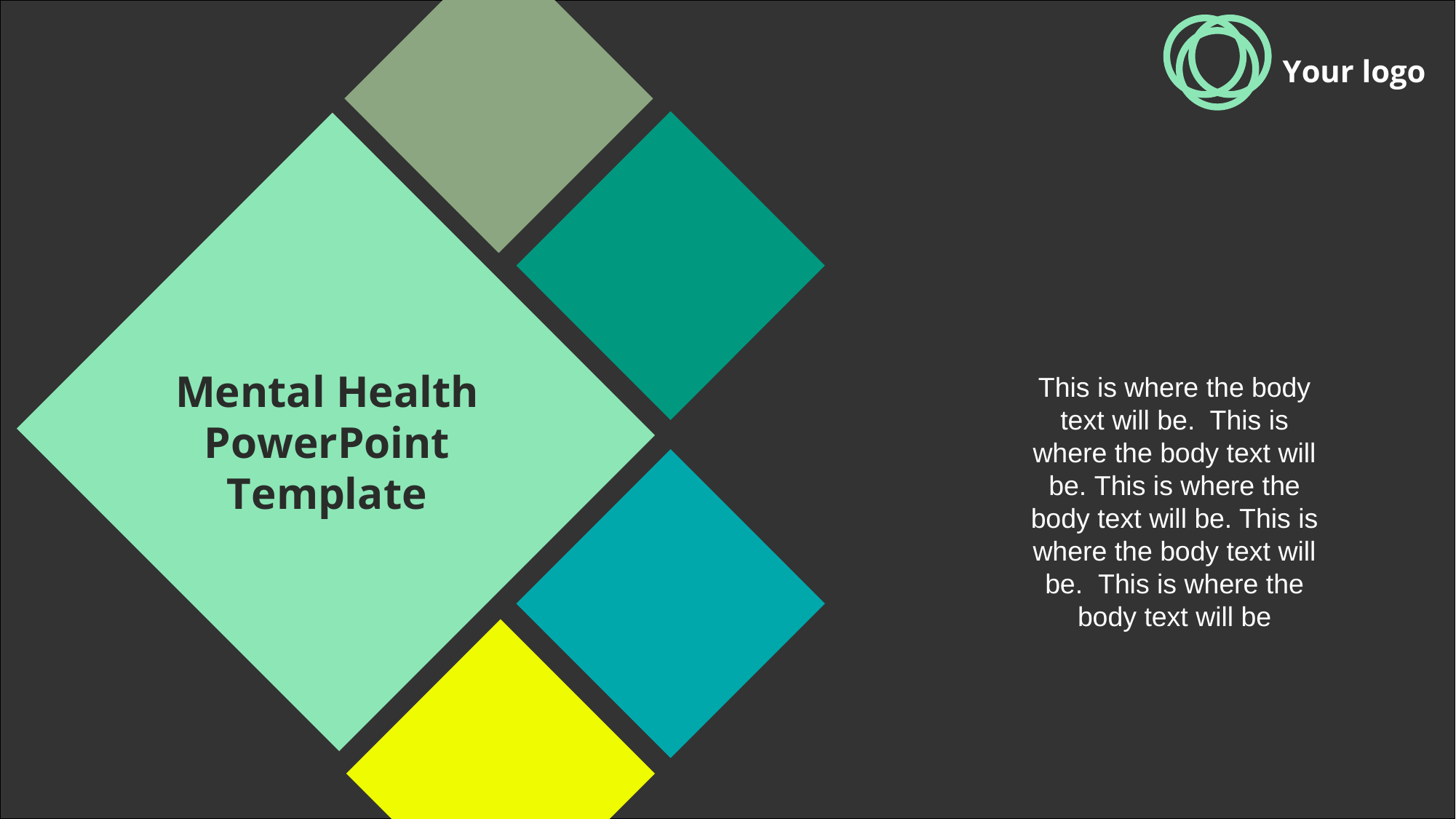

Your logo

Mental Health PowerPoint Template
This is where the body text will be.  This is where the body text will be. This is where the body text will be. This is where the body text will be.  This is where the body text will be